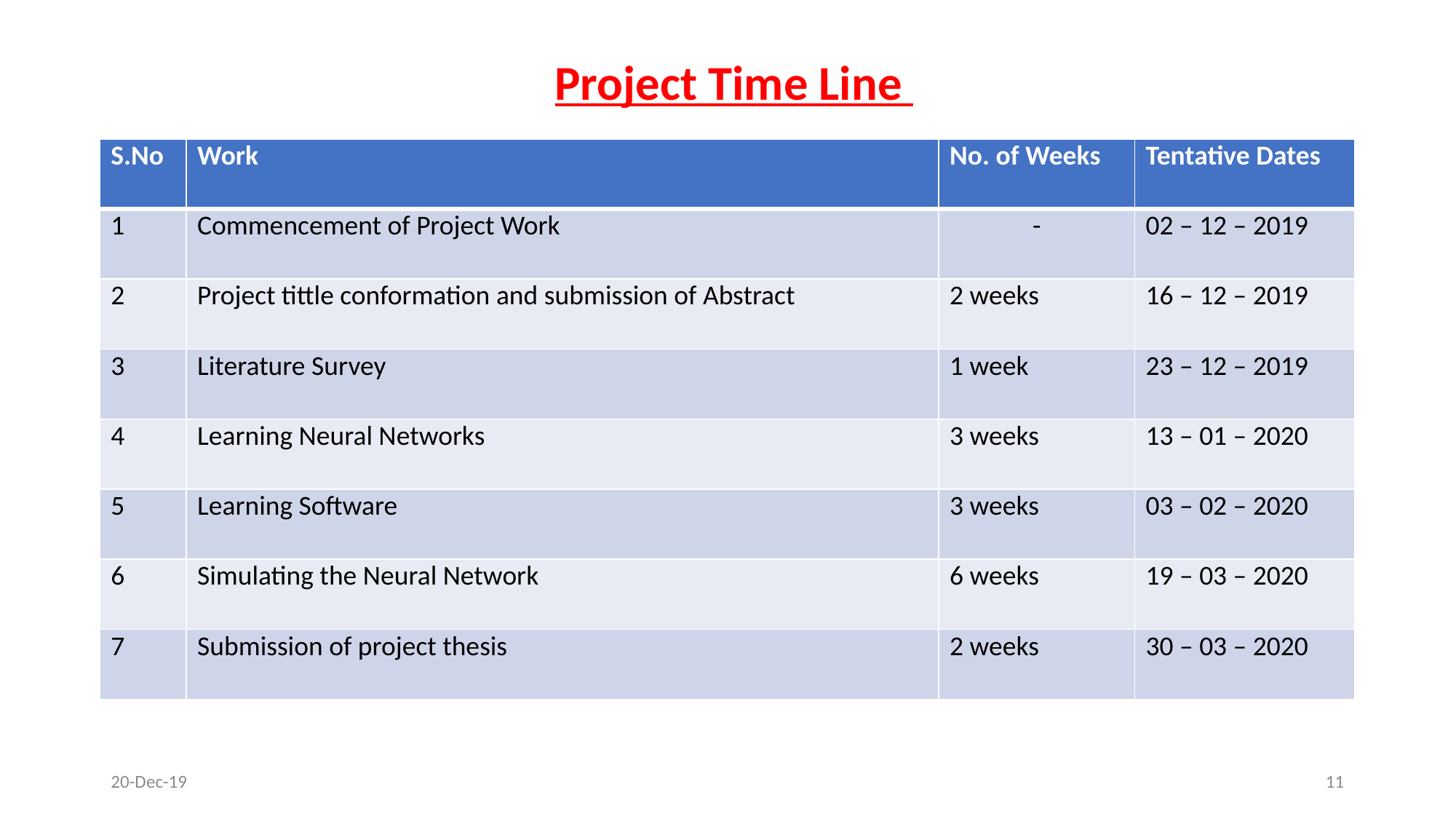

Project Time Line
| S.No | Work | No. of Weeks | Tentative Dates |
| --- | --- | --- | --- |
| 1 | Commencement of Project Work | - | 02 – 12 – 2019 |
| 2 | Project tittle conformation and submission of Abstract | 2 weeks | 16 – 12 – 2019 |
| 3 | Literature Survey | 1 week | 23 – 12 – 2019 |
| 4 | Learning Neural Networks | 3 weeks | 13 – 01 – 2020 |
| 5 | Learning Software | 3 weeks | 03 – 02 – 2020 |
| 6 | Simulating the Neural Network | 6 weeks | 19 – 03 – 2020 |
| 7 | Submission of project thesis | 2 weeks | 30 – 03 – 2020 |
20-Dec-19
11